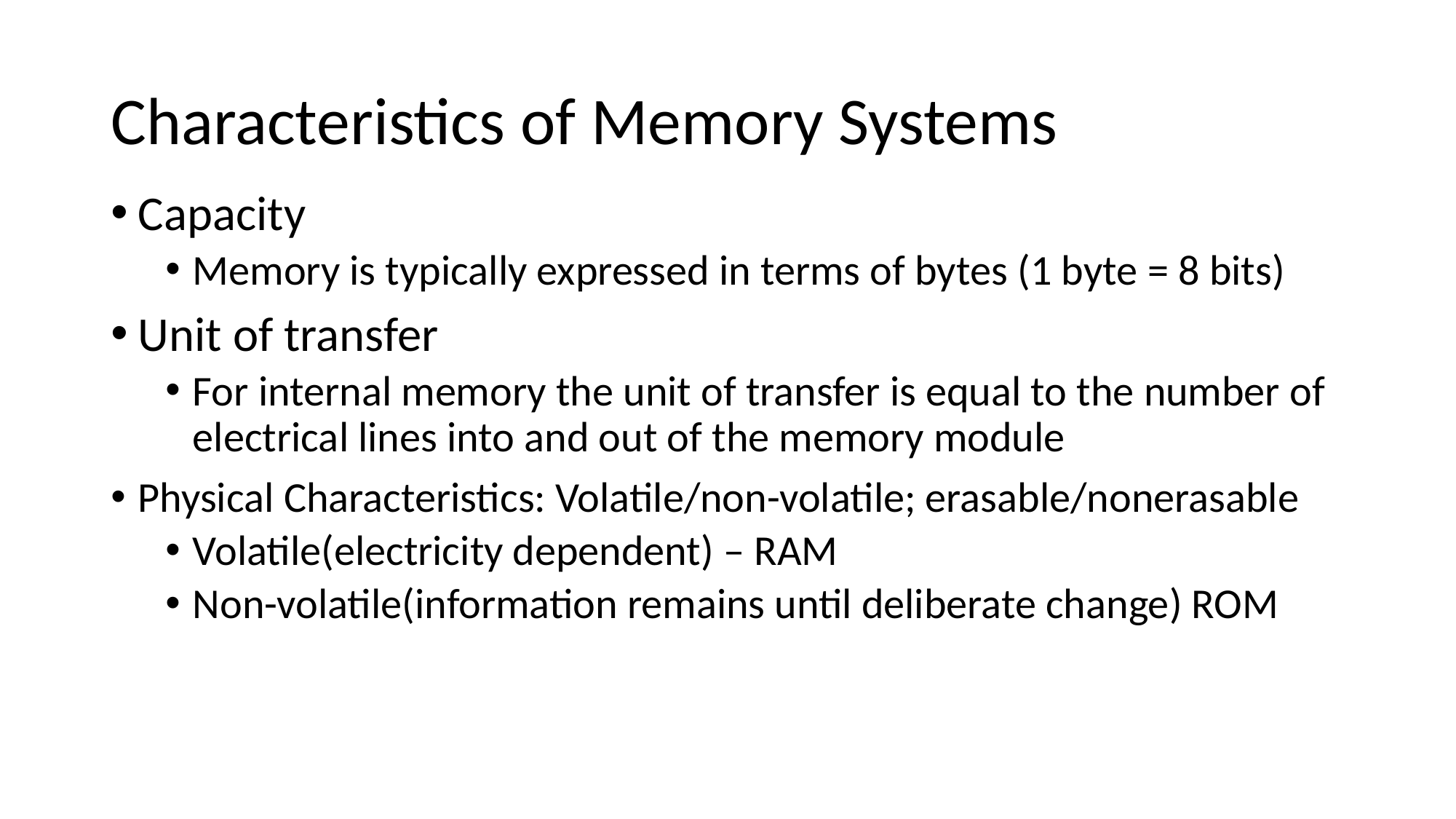

# Characteristics of Memory Systems
Capacity
Memory is typically expressed in terms of bytes (1 byte = 8 bits)
Unit of transfer
For internal memory the unit of transfer is equal to the number of electrical lines into and out of the memory module
Physical Characteristics: Volatile/non-volatile; erasable/nonerasable
Volatile(electricity dependent) – RAM
Non-volatile(information remains until deliberate change) ROM